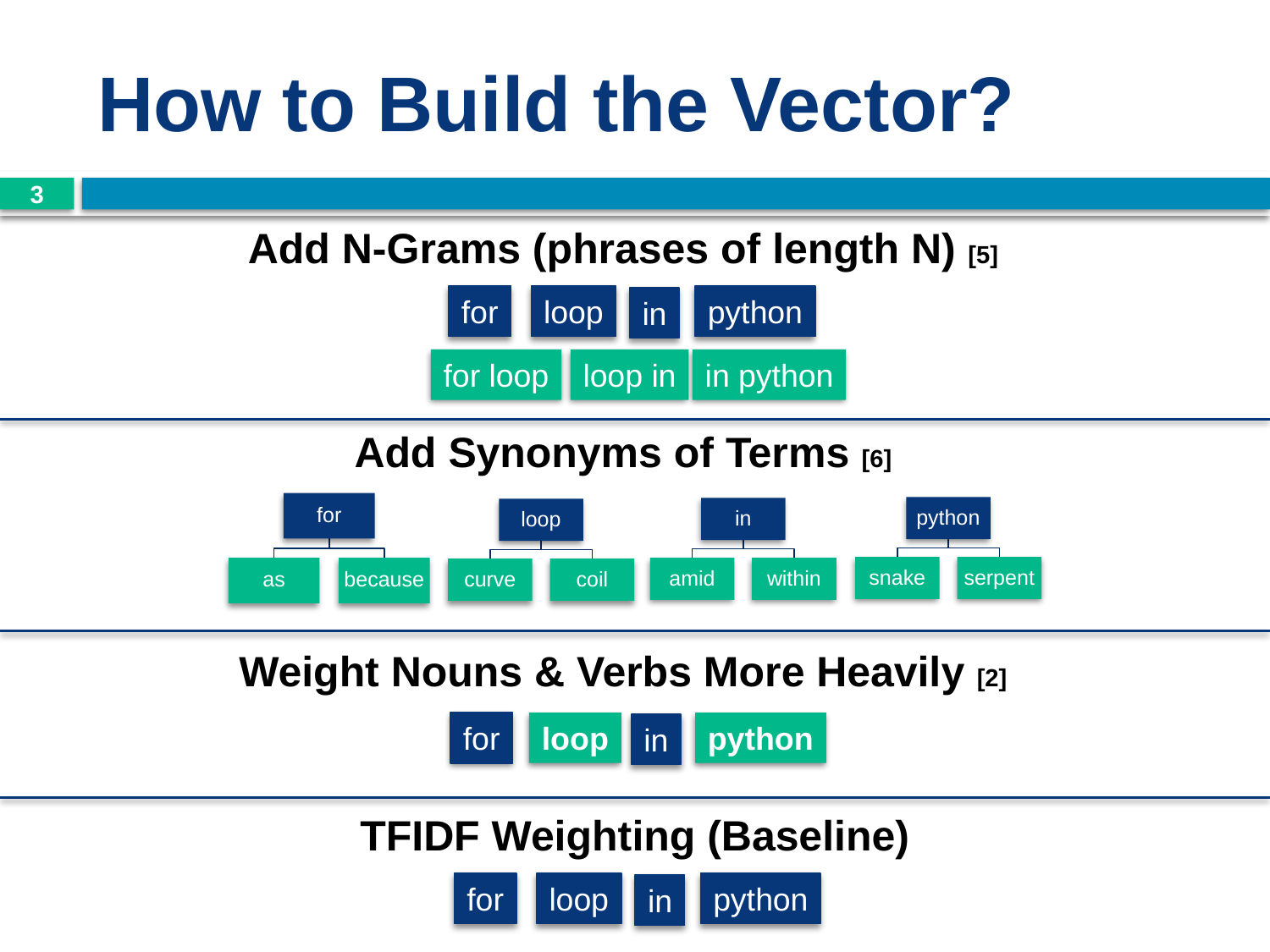

# How to Build the Vector?
3
Add N-Grams (phrases of length N) [5]
for
loop
python
in
for loop
loop in
in python
Add Synonyms of Terms [6]
python
snake
serpent
for
as
because
in
amid
within
loop
curve
coil
Weight Nouns & Verbs More Heavily [2]
for
loop
python
in
TFIDF Weighting (Baseline)
for
loop
python
in